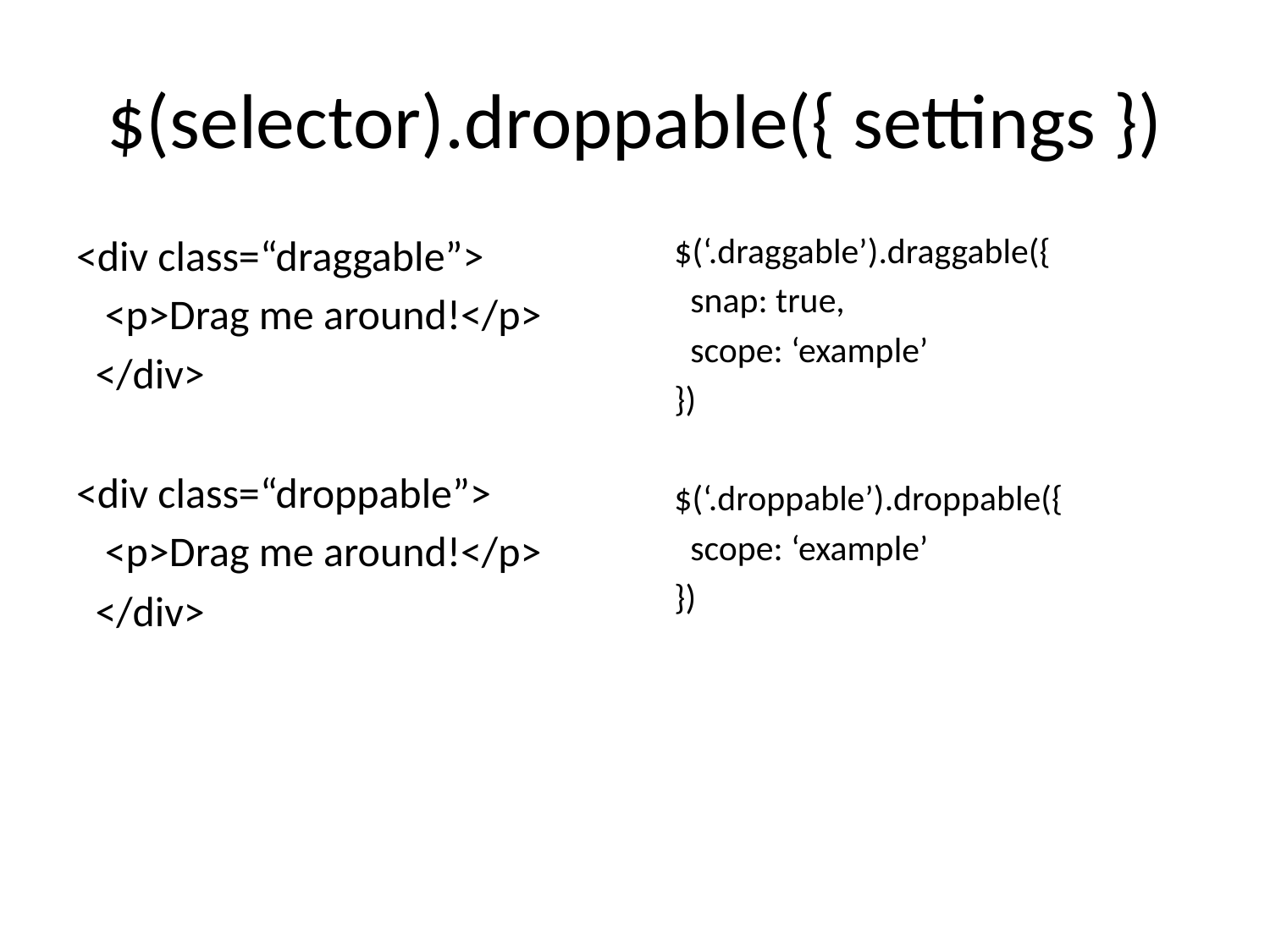

# $(selector).droppable({ settings })
<div class=“draggable”>
   <p>Drag me around!</p>
  </div>

<div class=“droppable”>
   <p>Drag me around!</p>
  </div>

$(‘.draggable’).draggable({
  snap: true,
  scope: ‘example’
})

$(‘.droppable’).droppable({
  scope: ‘example’
})